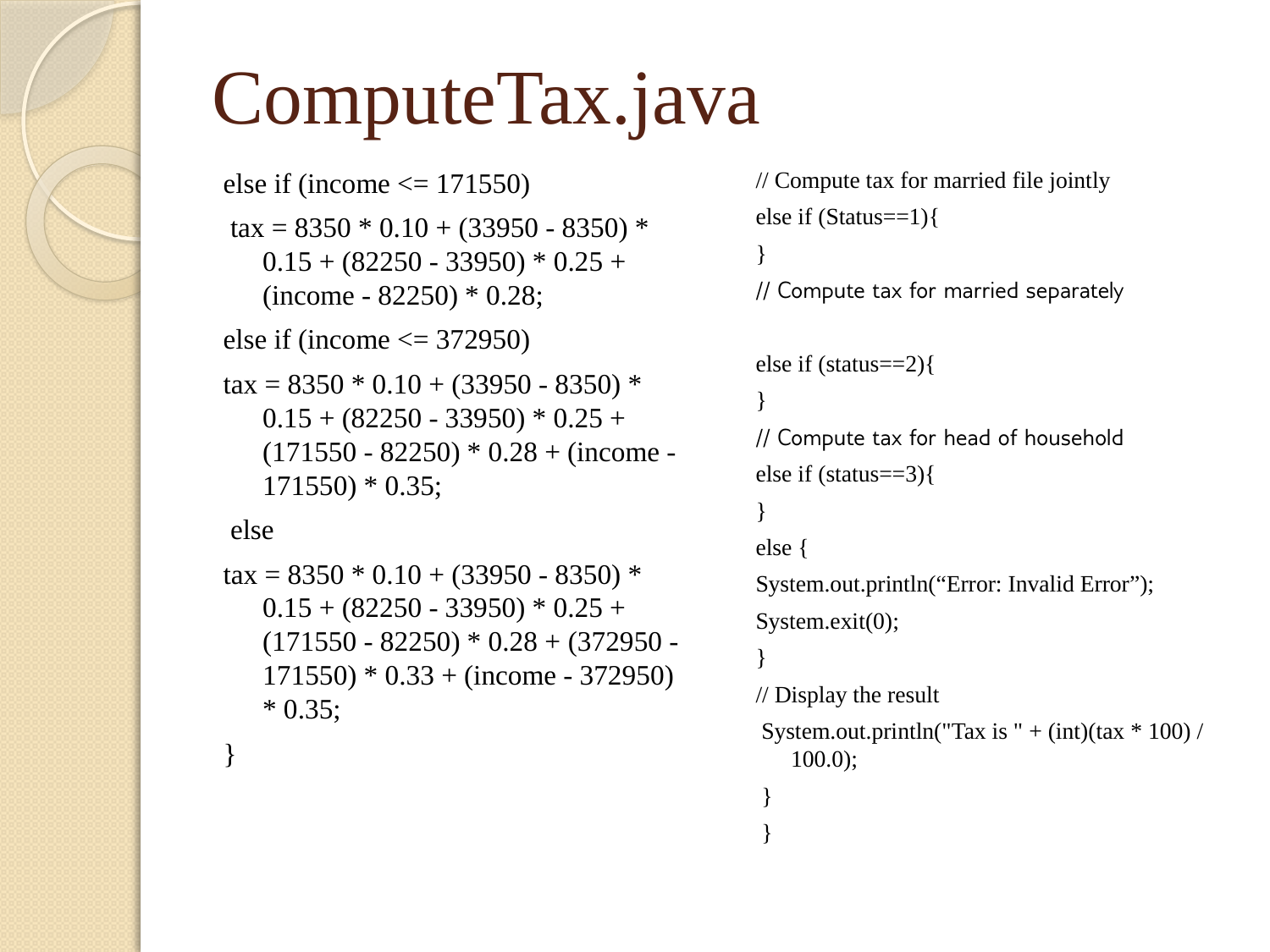

# ComputeTax.java
else if (income <= 171550)
 tax = 8350 * 0.10 + (33950 - 8350) * 0.15 + (82250 - 33950) * 0.25 + (income - 82250) * 0.28;
else if (income <= 372950)
tax = 8350 * 0.10 + (33950 - 8350) * 0.15 + (82250 - 33950) * 0.25 + (171550 - 82250) * 0.28 + (income - 171550) * 0.35;
 else
tax = 8350 * 0.10 + (33950 - 8350) * 0.15 + (82250 - 33950) * 0.25 + (171550 - 82250) * 0.28 + (372950 - 171550) * 0.33 + (income - 372950) * 0.35;
}
// Compute tax for married file jointly
else if (Status==1){
}
// Compute tax for married separately

else if (status==2){
}
// Compute tax for head of household
else if (status==3){
}
else {
System.out.println(“Error: Invalid Error”);
System.exit(0);
}
// Display the result
 System.out.println("Tax is " + (int)(tax * 100) / 100.0);
 }
 }